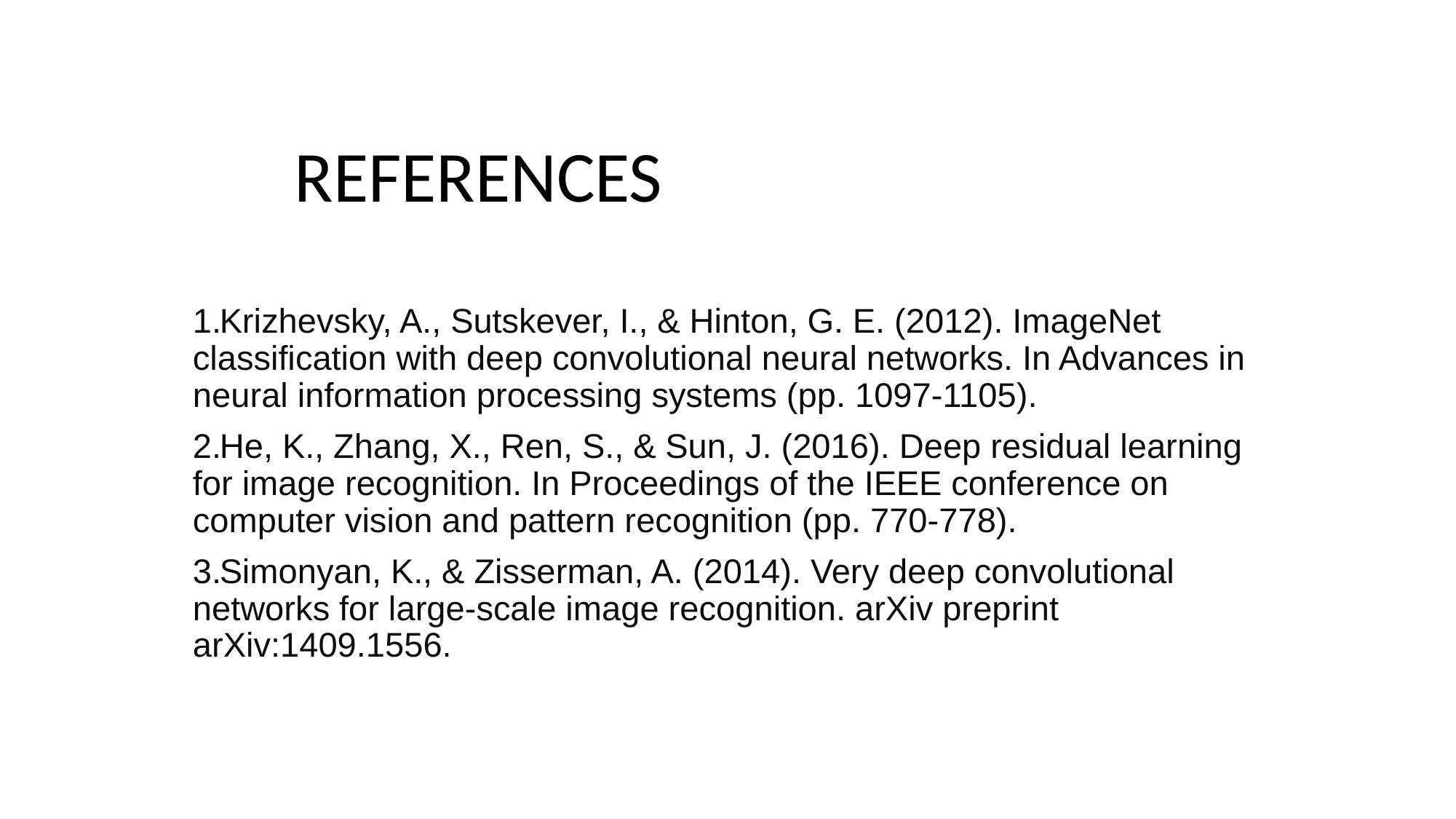

# REFERENCES
Krizhevsky, A., Sutskever, I., & Hinton, G. E. (2012). ImageNet classification with deep convolutional neural networks. In Advances in neural information processing systems (pp. 1097-1105).
He, K., Zhang, X., Ren, S., & Sun, J. (2016). Deep residual learning for image recognition. In Proceedings of the IEEE conference on computer vision and pattern recognition (pp. 770-778).
Simonyan, K., & Zisserman, A. (2014). Very deep convolutional networks for large-scale image recognition. arXiv preprint arXiv:1409.1556.